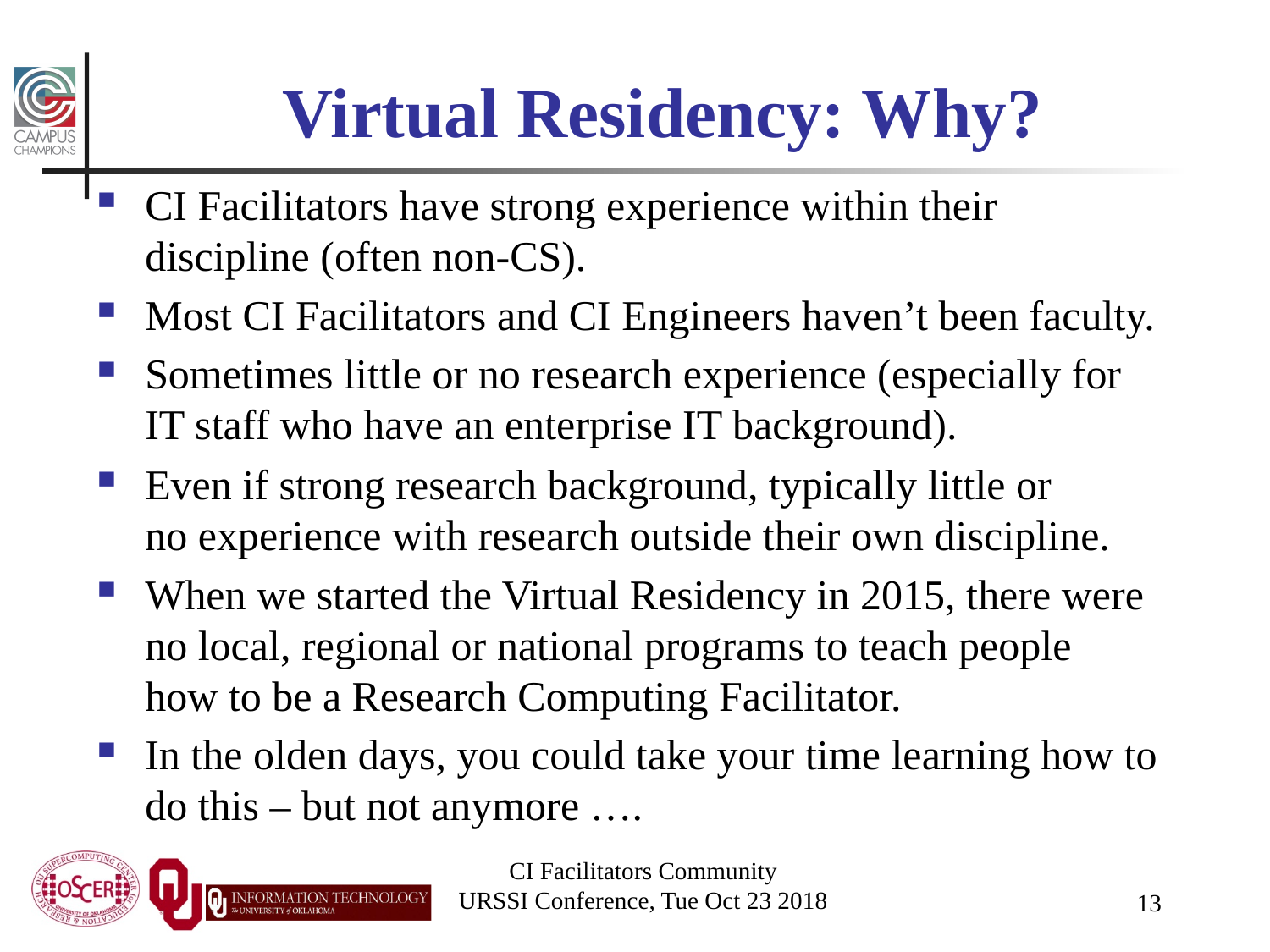

# Virtual Residency: Why?
CI Facilitators have strong experience within their discipline (often non-CS).
Most CI Facilitators and CI Engineers haven’t been faculty.
Sometimes little or no research experience (especially for  IT staff who have an enterprise IT background).
Even if strong research background, typically little or        no experience with research outside their own discipline.
When we started the Virtual Residency in 2015, there were no local, regional or national programs to teach people   how to be a Research Computing Facilitator.
In the olden days, you could take your time learning how to do this – but not anymore ….
CI Facilitators Community
URSSI Conference, Tue Oct 23 2018
13